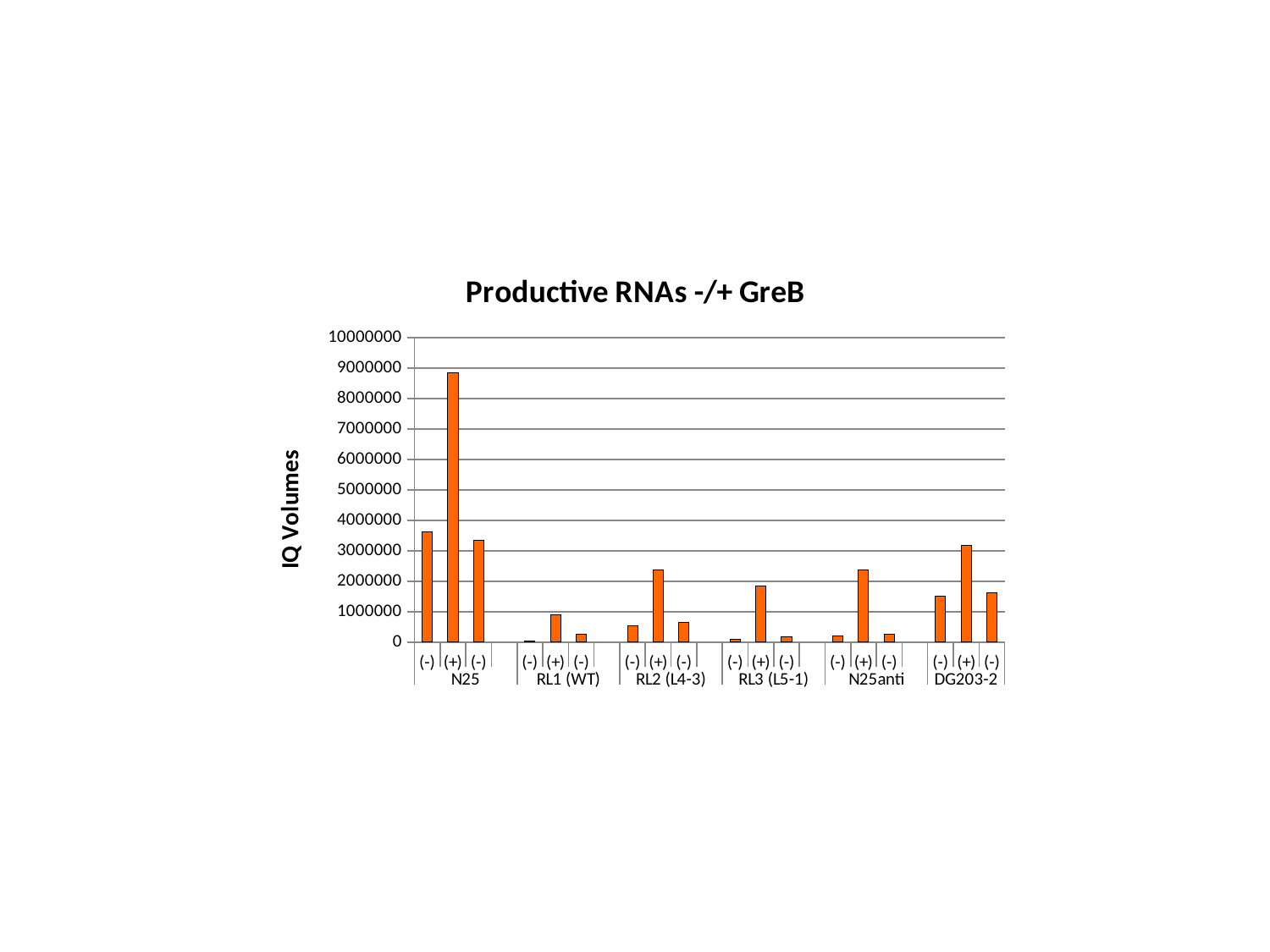

### Chart: Productive RNAs -/+ GreB

| Category |  |
|---|---|
| (-) | 3625220.78 |
| (+) | 8862441.46 |
| (-) | 3358093.99 |
|  | None |
| (-) | 29812.60000000001 |
| (+) | 893347.45 |
| (-) | 272139.84 |
|  | None |
| (-) | 544314.5699999997 |
| (+) | 2381231.56 |
| (-) | 659005.42 |
|  | None |
| (-) | 82417.72 |
| (+) | 1854398.94 |
| (-) | 185050.26 |
|  | None |
| (-) | 201298.01 |
| (+) | 2376284.2 |
| (-) | 249944.15 |
|  | None |
| (-) | 1507496.65 |
| (+) | 3171098.48 |
| (-) | 1631068.99 |